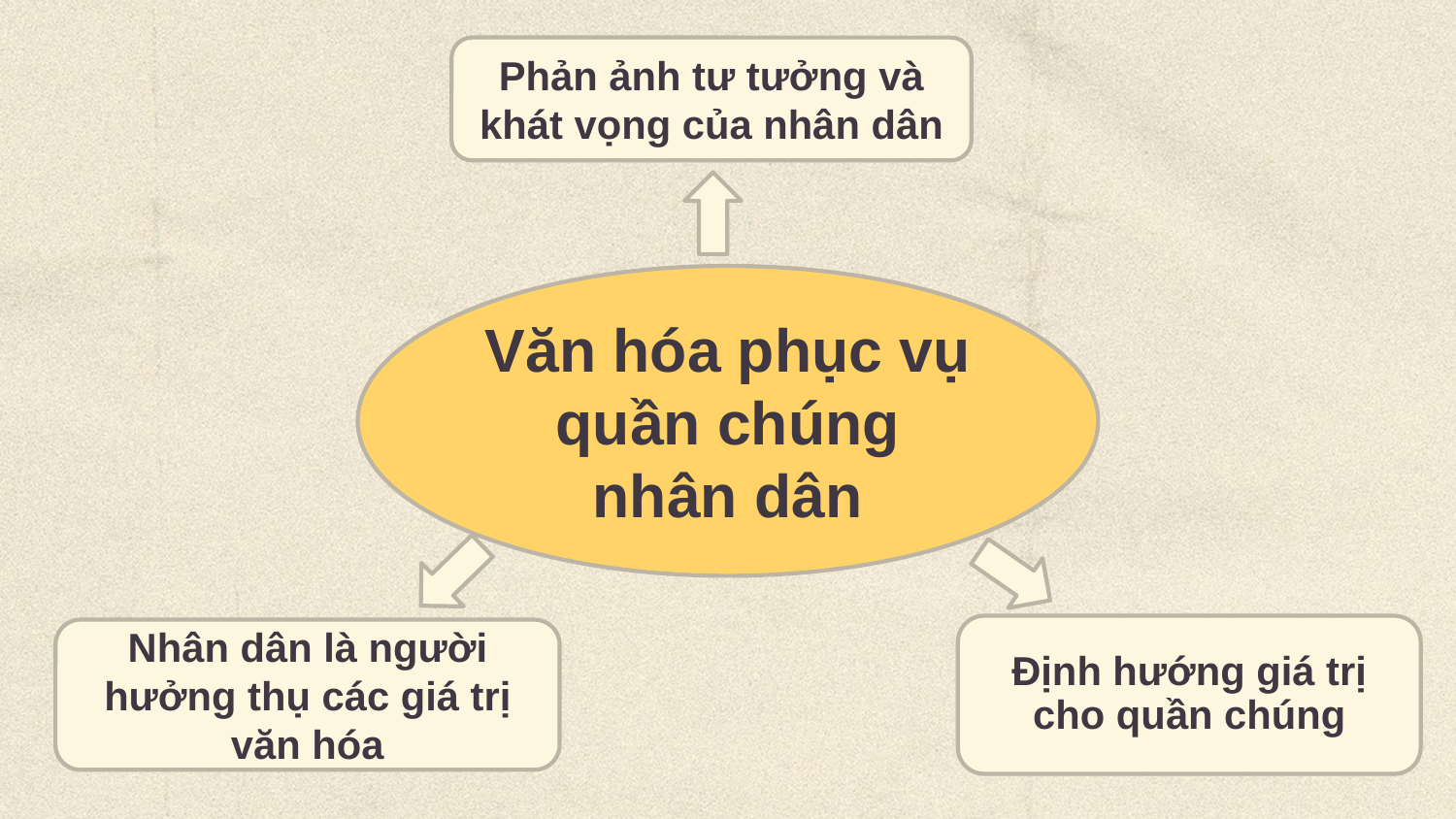

Phản ảnh tư tưởng và khát vọng của nhân dân

Văn hóa phục vụ quần chúng nhân dân

Định hướng giá trị cho quần chúng
Nhân dân là người hưởng thụ các giá trị văn hóa